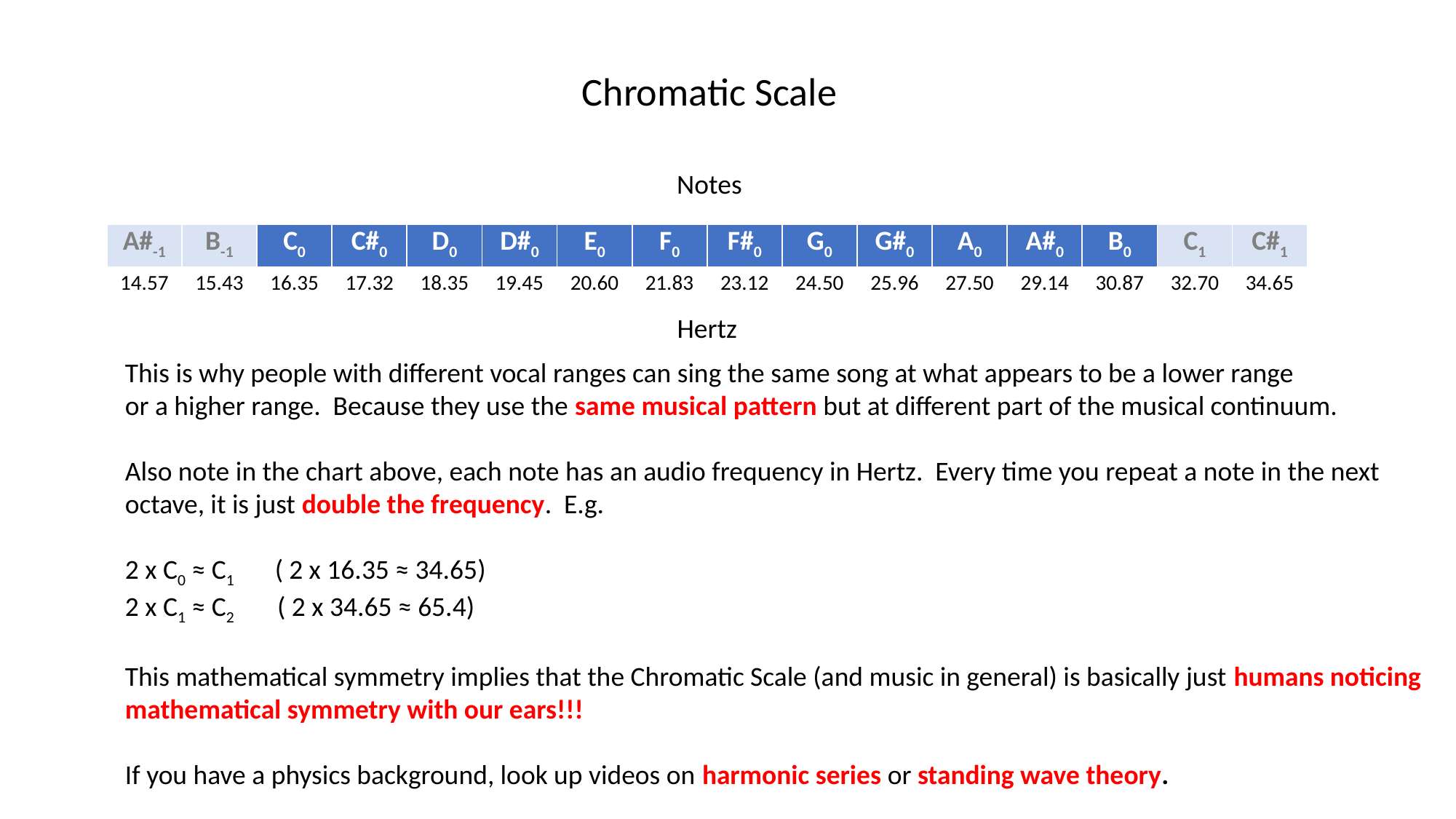

Chromatic Scale
Notes
| A#-1 | B-1 | C0 | C#0 | D0 | D#0 | E0 | F0 | F#0 | G0 | G#0 | A0 | A#0 | B0 | C1 | C#1 |
| --- | --- | --- | --- | --- | --- | --- | --- | --- | --- | --- | --- | --- | --- | --- | --- |
| 14.57 | 15.43 | 16.35 | 17.32 | 18.35 | 19.45 | 20.60 | 21.83 | 23.12 | 24.50 | 25.96 | 27.50 | 29.14 | 30.87 | 32.70 | 34.65 |
Hertz
This is why people with different vocal ranges can sing the same song at what appears to be a lower range
or a higher range.  Because they use the same musical pattern but at different part of the musical continuum.
Also note in the chart above, each note has an audio frequency in Hertz.  Every time you repeat a note in the next
octave, it is just double the frequency.  E.g.
2 x C0 ≈ C1       ( 2 x 16.35 ≈ 34.65)
2 x C1 ≈ C2       ( 2 x 34.65 ≈ 65.4)
This mathematical symmetry implies that the Chromatic Scale (and music in general) is basically just humans noticing
mathematical symmetry with our ears!!!
If you have a physics background, look up videos on harmonic series or standing wave theory.